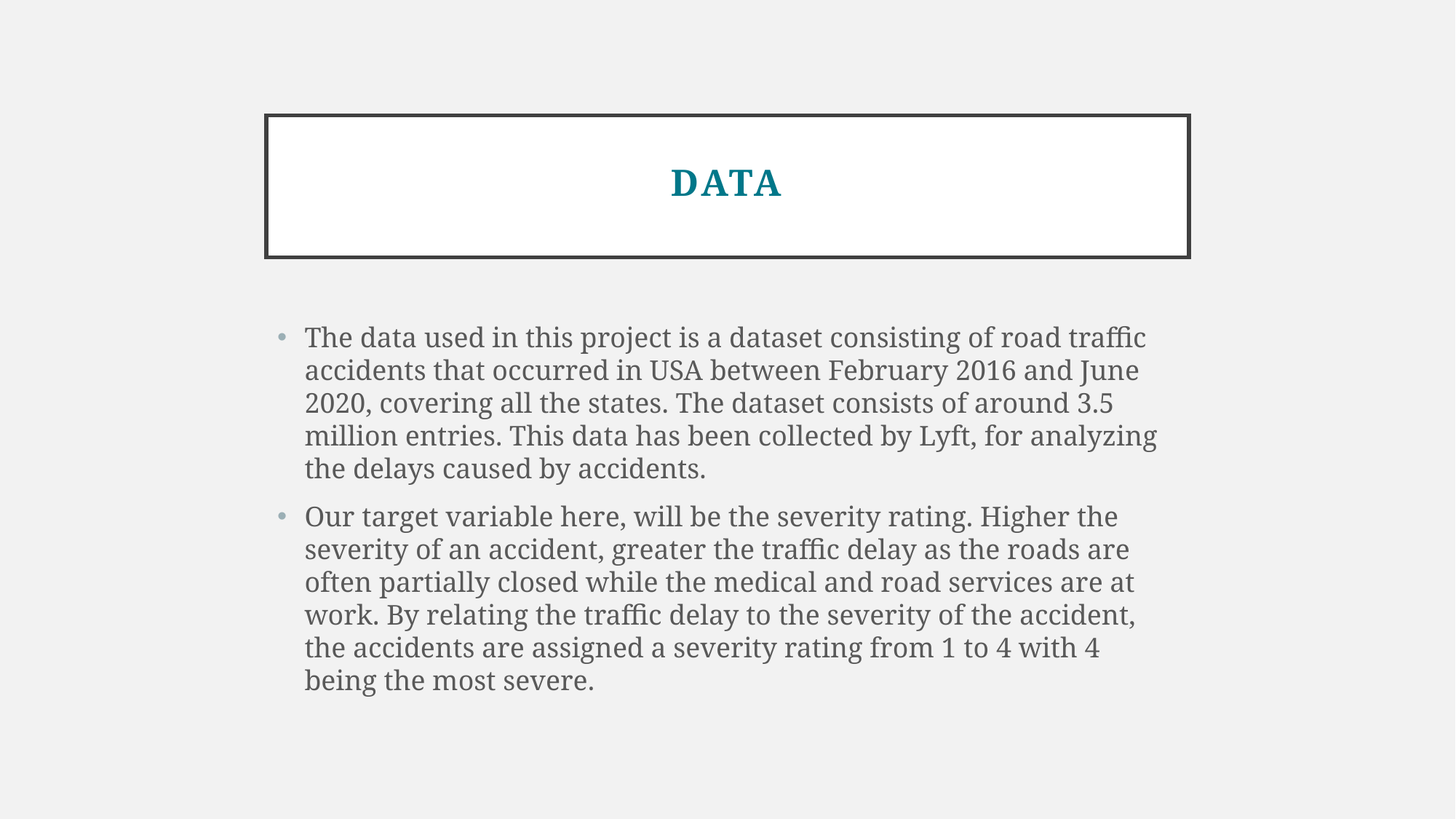

# DATA
The data used in this project is a dataset consisting of road traffic accidents that occurred in USA between February 2016 and June 2020, covering all the states. The dataset consists of around 3.5 million entries. This data has been collected by Lyft, for analyzing the delays caused by accidents.
Our target variable here, will be the severity rating. Higher the severity of an accident, greater the traffic delay as the roads are often partially closed while the medical and road services are at work. By relating the traffic delay to the severity of the accident, the accidents are assigned a severity rating from 1 to 4 with 4 being the most severe.